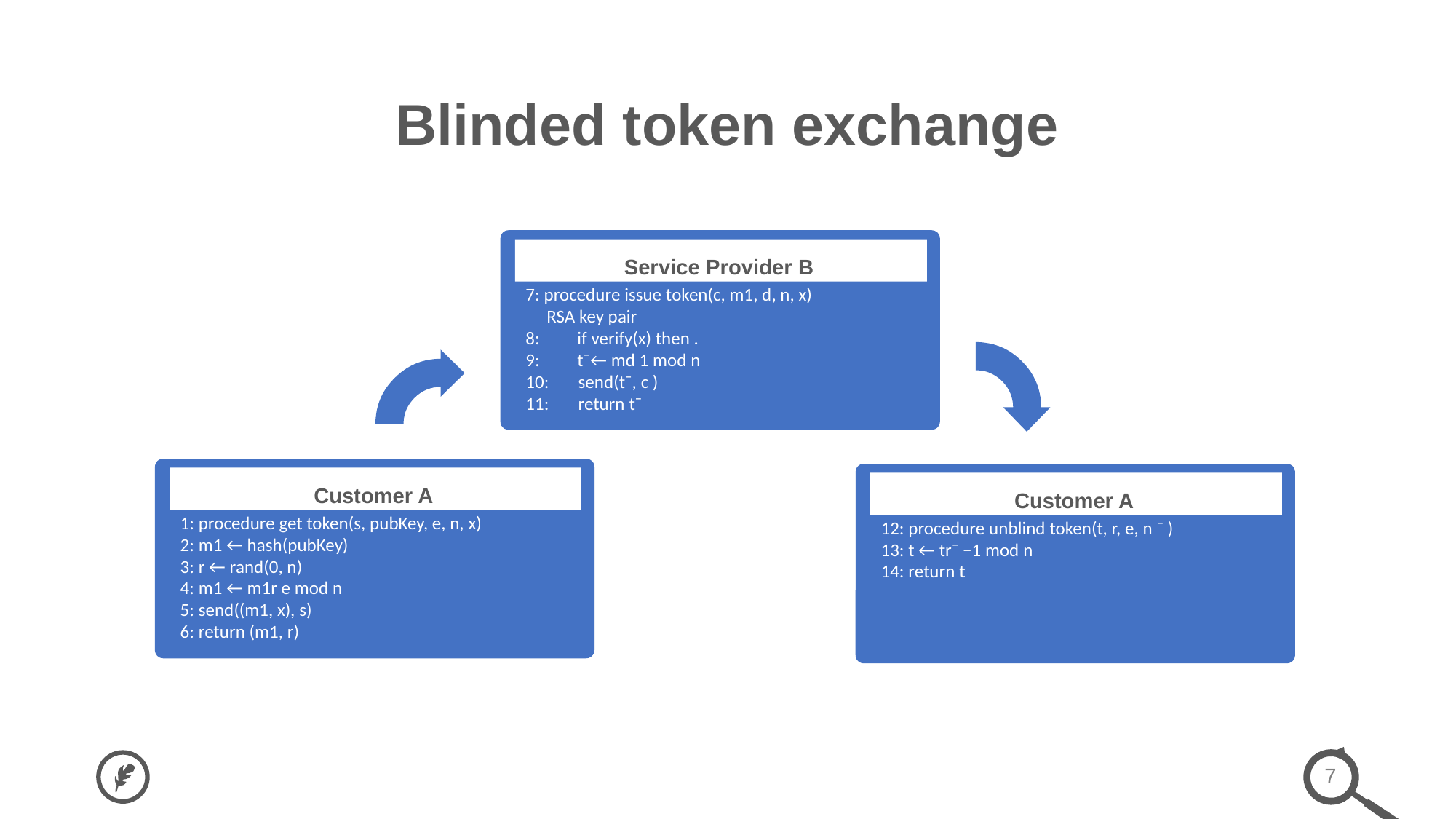

Blinded token exchange

Service Provider B

7: procedure issue token(c, m1, d, n, x)
     RSA key pair
8:         if verify(x) then .
9:         t¯← md 1 mod n
10:       send(t¯, c )
11:       return t¯

Customer A

1: procedure get token(s, pubKey, e, n, x)
2: m1 ← hash(pubKey)
3: r ← rand(0, n)
4: m1 ← m1r e mod n
5: send((m1, x), s)
6: return (m1, r)

Customer A

12: procedure unblind token(t, r, e, n ¯ )
13: t ← tr¯ −1 mod n
14: return t

7